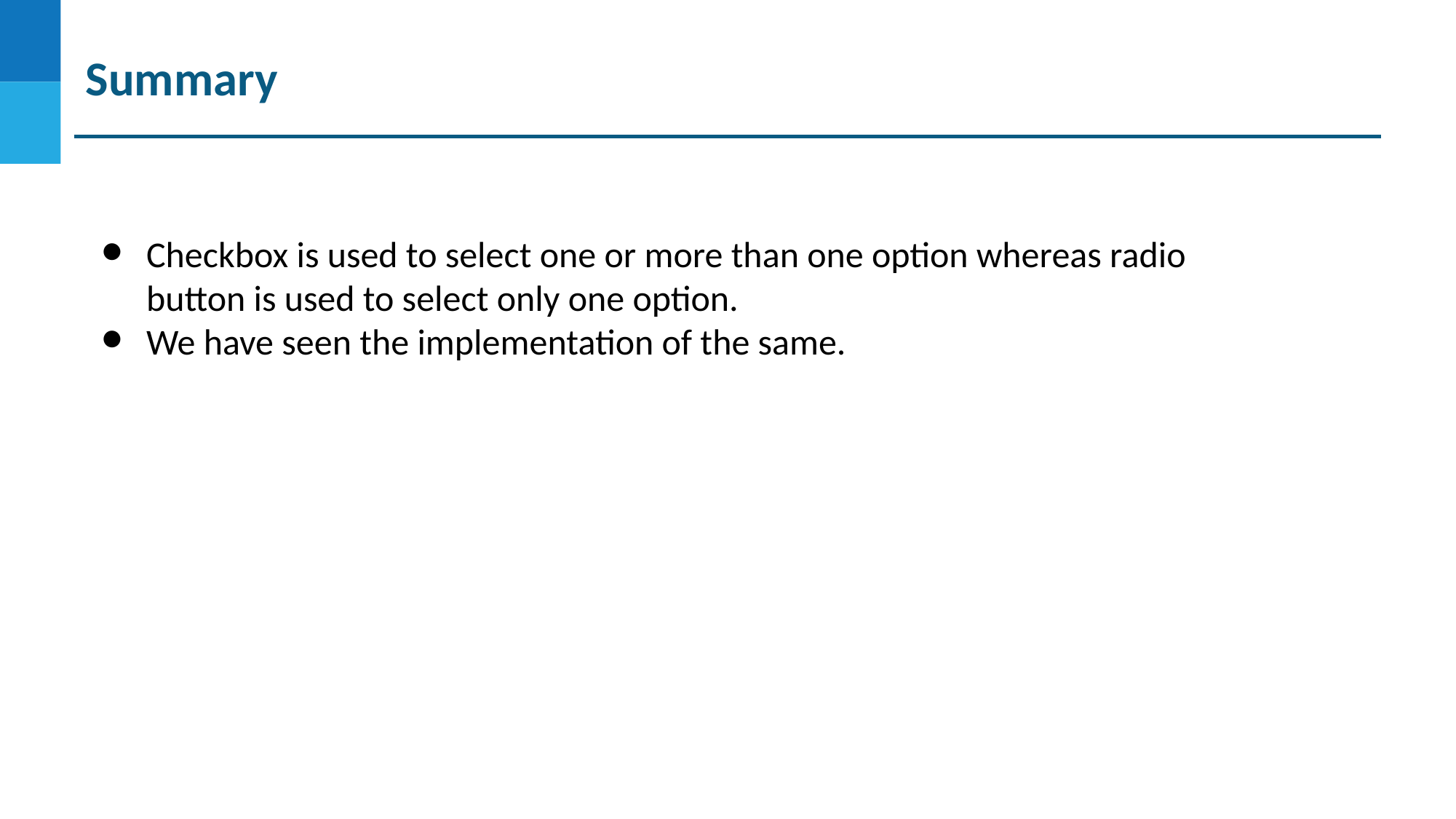

# Summary
Checkbox is used to select one or more than one option whereas radio button is used to select only one option.
We have seen the implementation of the same.
DO NOT WRITE ANYTHING
HERE. LEAVE THIS SPACE FOR
 WEBCAM